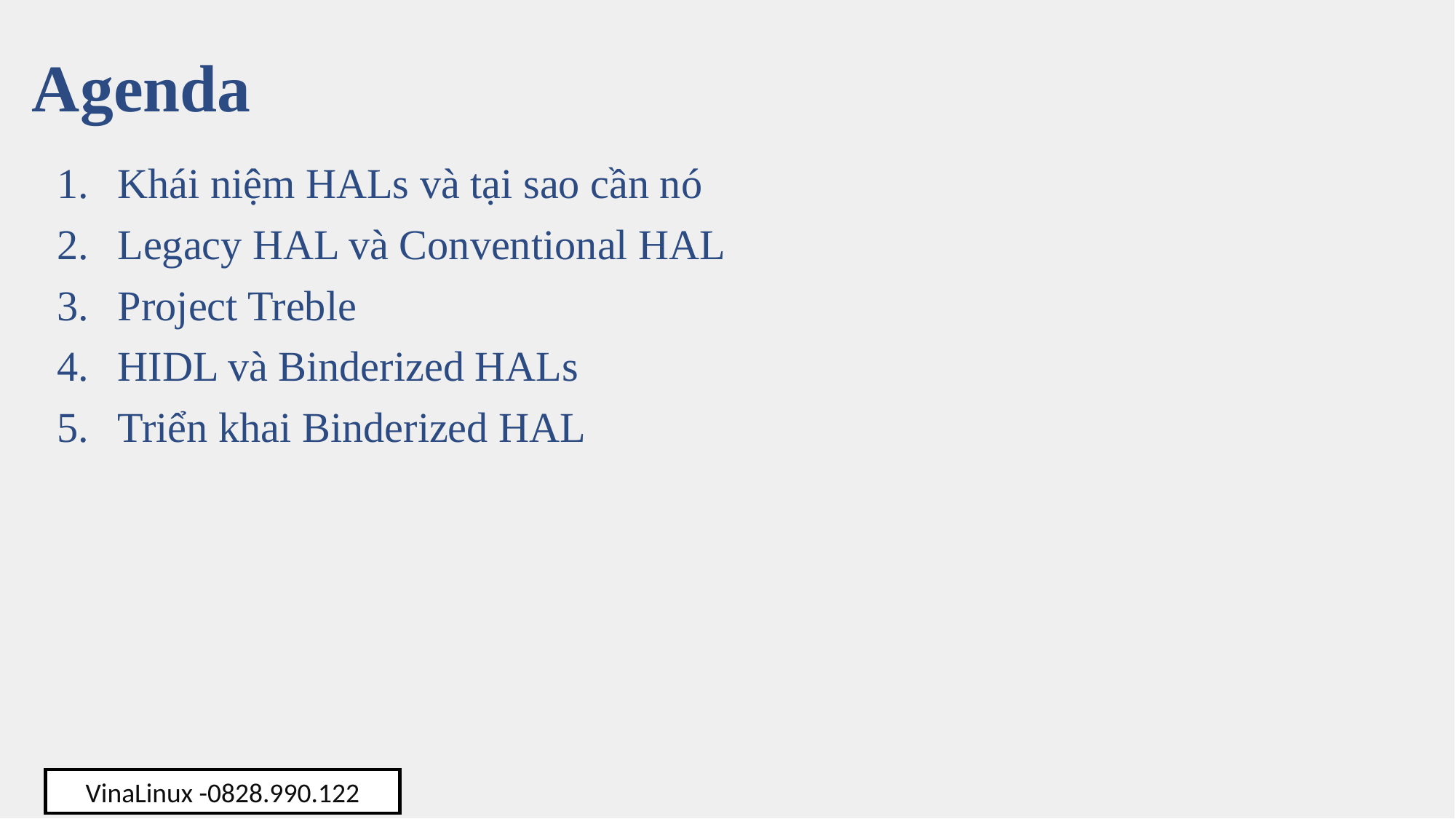

Agenda
Khái niệm HALs và tại sao cần nó
Legacy HAL và Conventional HAL
Project Treble
HIDL và Binderized HALs
Triển khai Binderized HAL